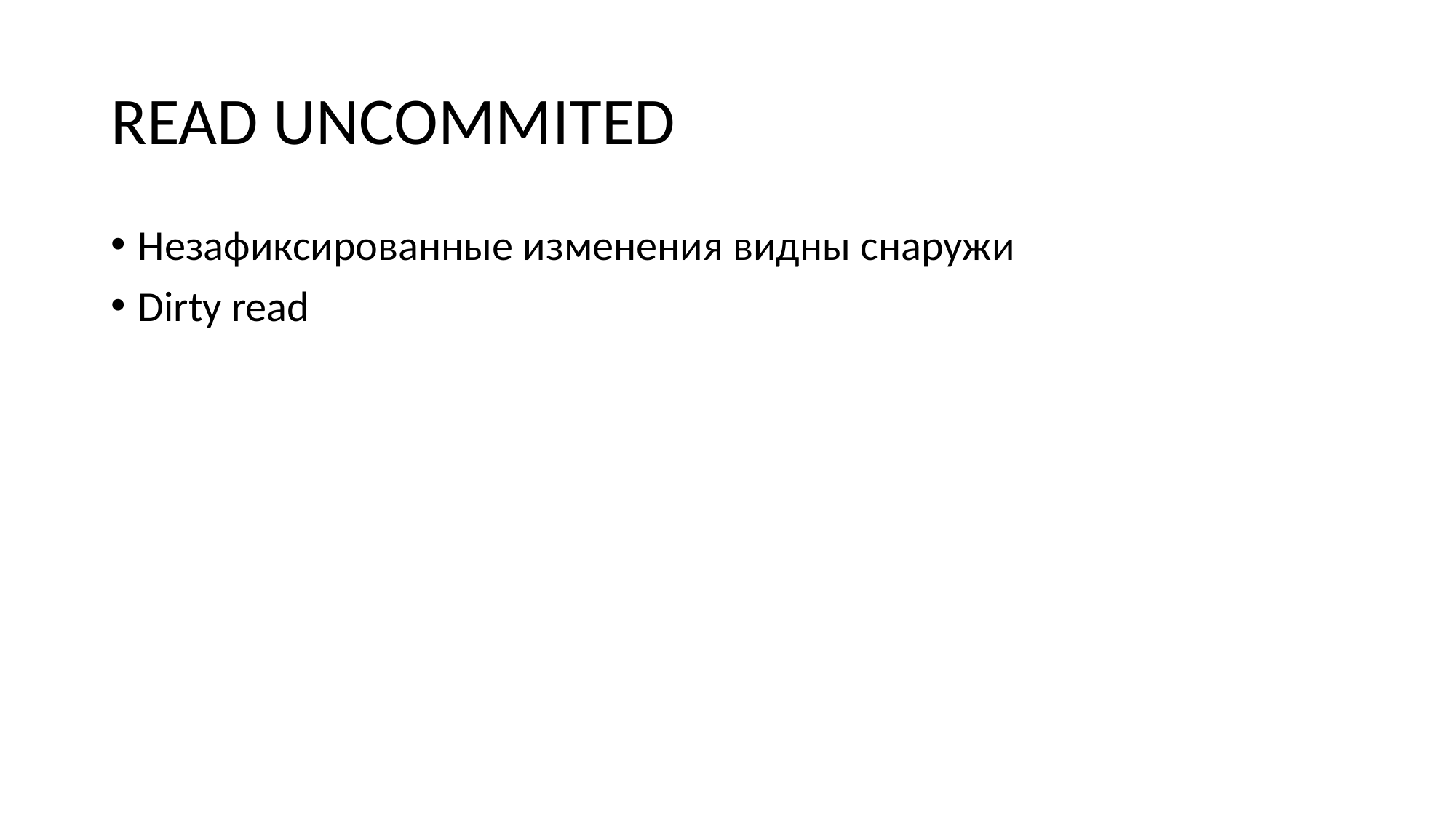

# READ UNCOMMITED
Незафиксированные изменения видны снаружи
Dirty read